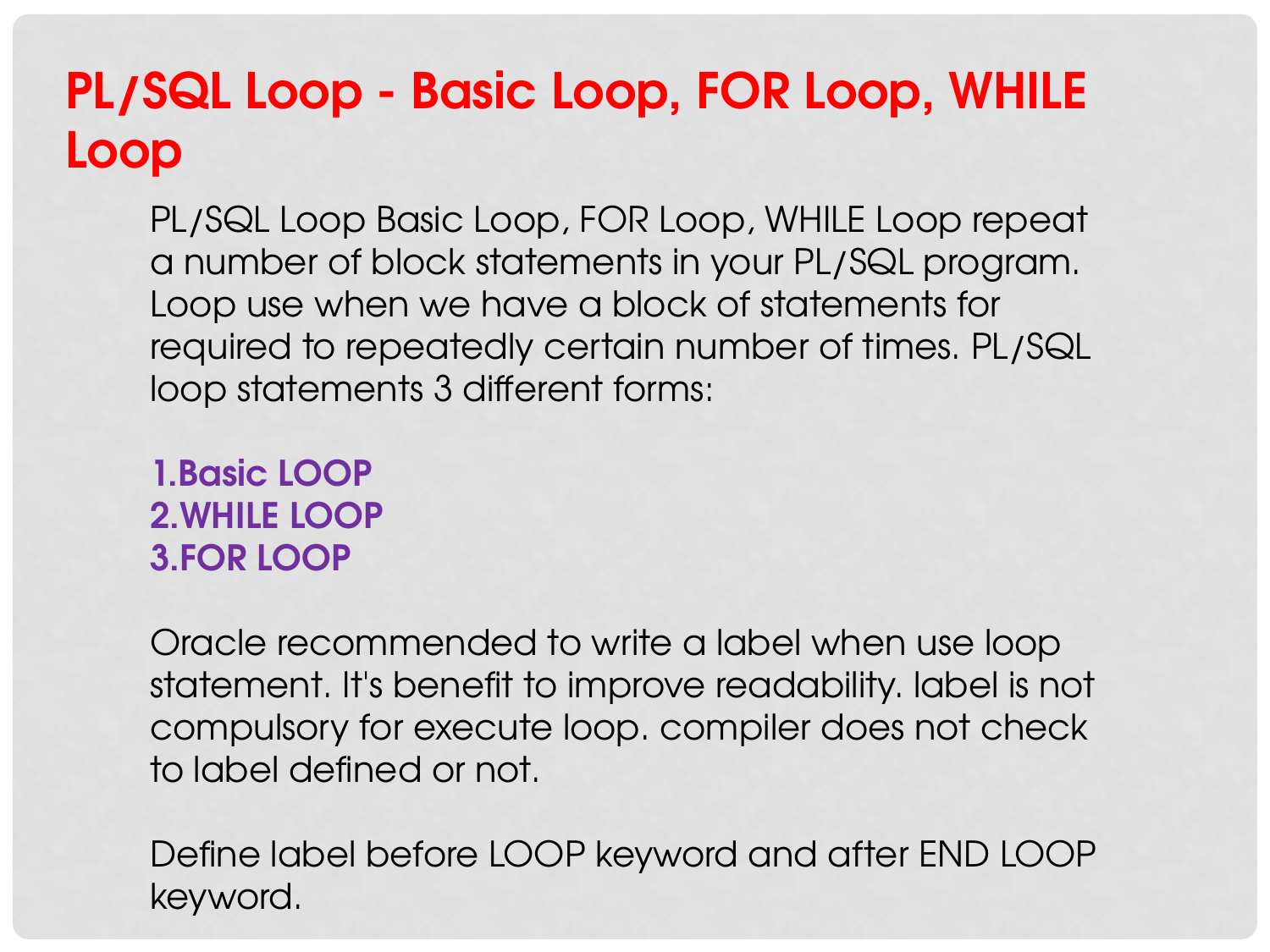

PL/SQL Loop - Basic Loop, FOR Loop, WHILE Loop
PL/SQL Loop Basic Loop, FOR Loop, WHILE Loop repeat a number of block statements in your PL/SQL program. Loop use when we have a block of statements for required to repeatedly certain number of times. PL/SQL loop statements 3 different forms:

1.Basic LOOP
2.WHILE LOOP
3.FOR LOOP

Oracle recommended to write a label when use loop statement. It's benefit to improve readability. label is not compulsory for execute loop. compiler does not check to label defined or not.

Define label before LOOP keyword and after END LOOP keyword.